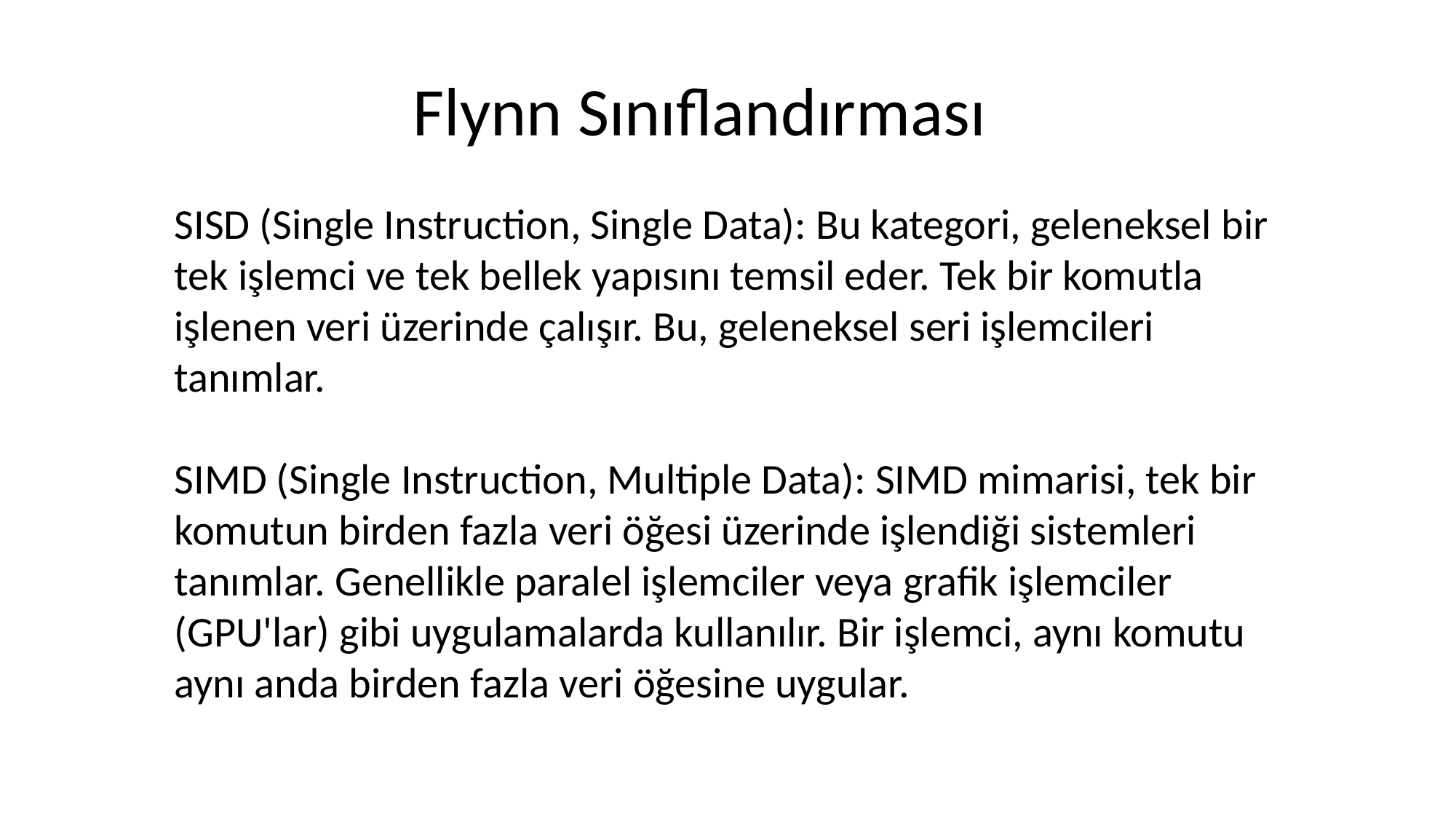

# Flynn Sınıflandırması
SISD (Single Instruction, Single Data): Bu kategori, geleneksel bir tek işlemci ve tek bellek yapısını temsil eder. Tek bir komutla işlenen veri üzerinde çalışır. Bu, geleneksel seri işlemcileri tanımlar.

SIMD (Single Instruction, Multiple Data): SIMD mimarisi, tek bir komutun birden fazla veri öğesi üzerinde işlendiği sistemleri tanımlar. Genellikle paralel işlemciler veya grafik işlemciler (GPU'lar) gibi uygulamalarda kullanılır. Bir işlemci, aynı komutu aynı anda birden fazla veri öğesine uygular.